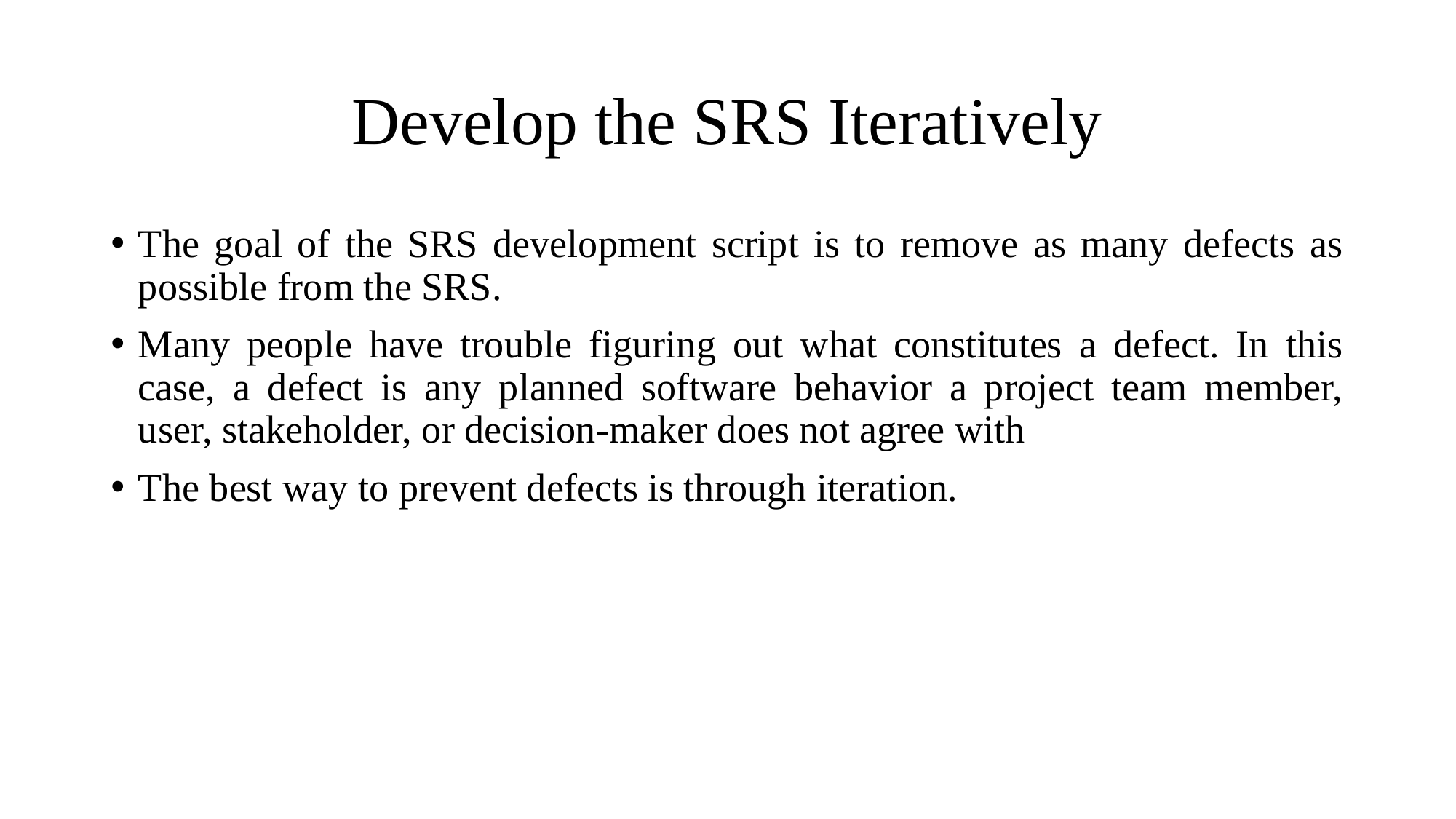

# Develop the SRS Iteratively
The goal of the SRS development script is to remove as many defects as possible from the SRS.
Many people have trouble figuring out what constitutes a defect. In this case, a defect is any planned software behavior a project team member, user, stakeholder, or decision-maker does not agree with
The best way to prevent defects is through iteration.